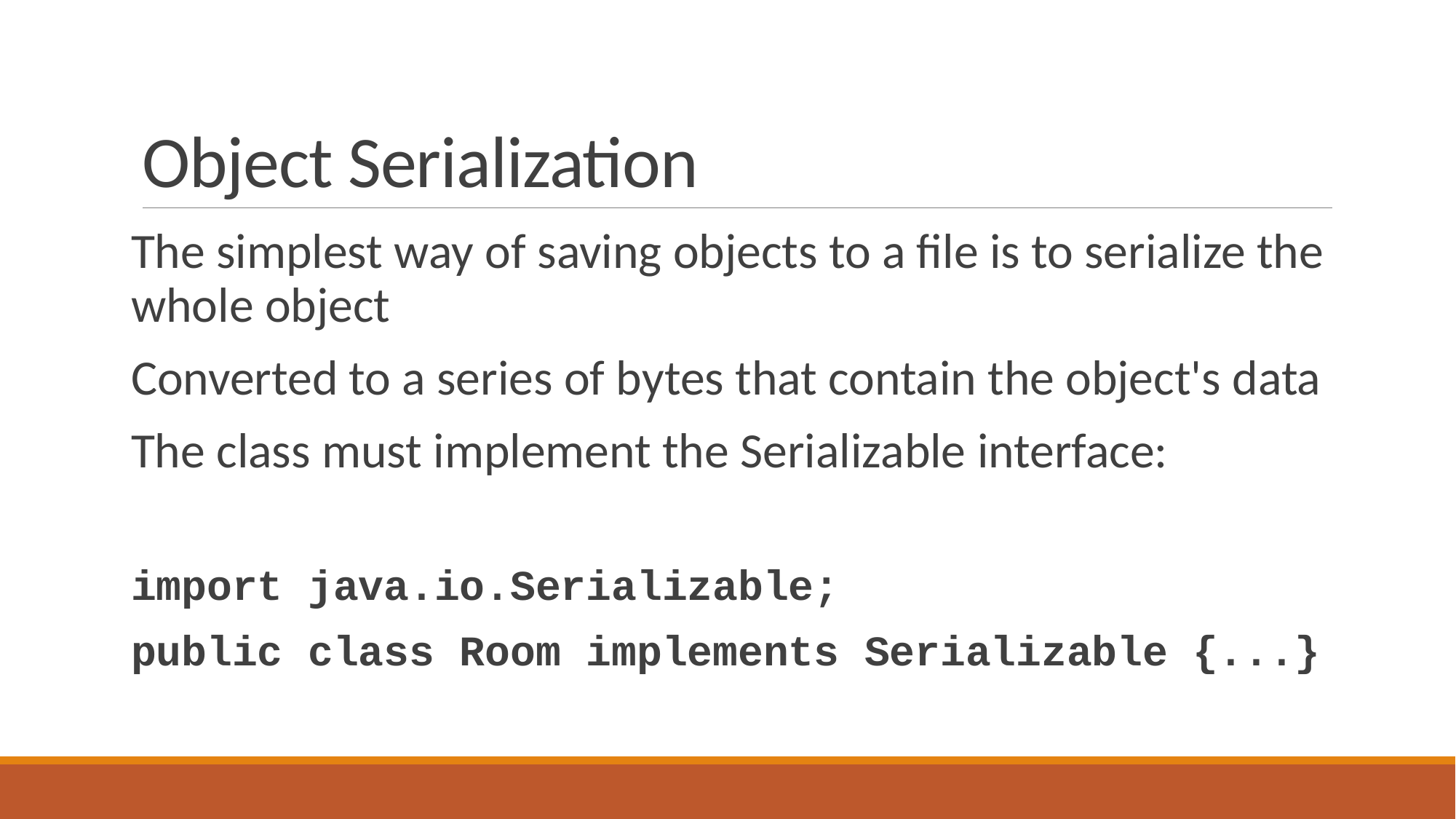

# Object Serialization
The simplest way of saving objects to a file is to serialize the whole object
Converted to a series of bytes that contain the object's data
The class must implement the Serializable interface:

import java.io.Serializable;
public class Room implements Serializable {...}